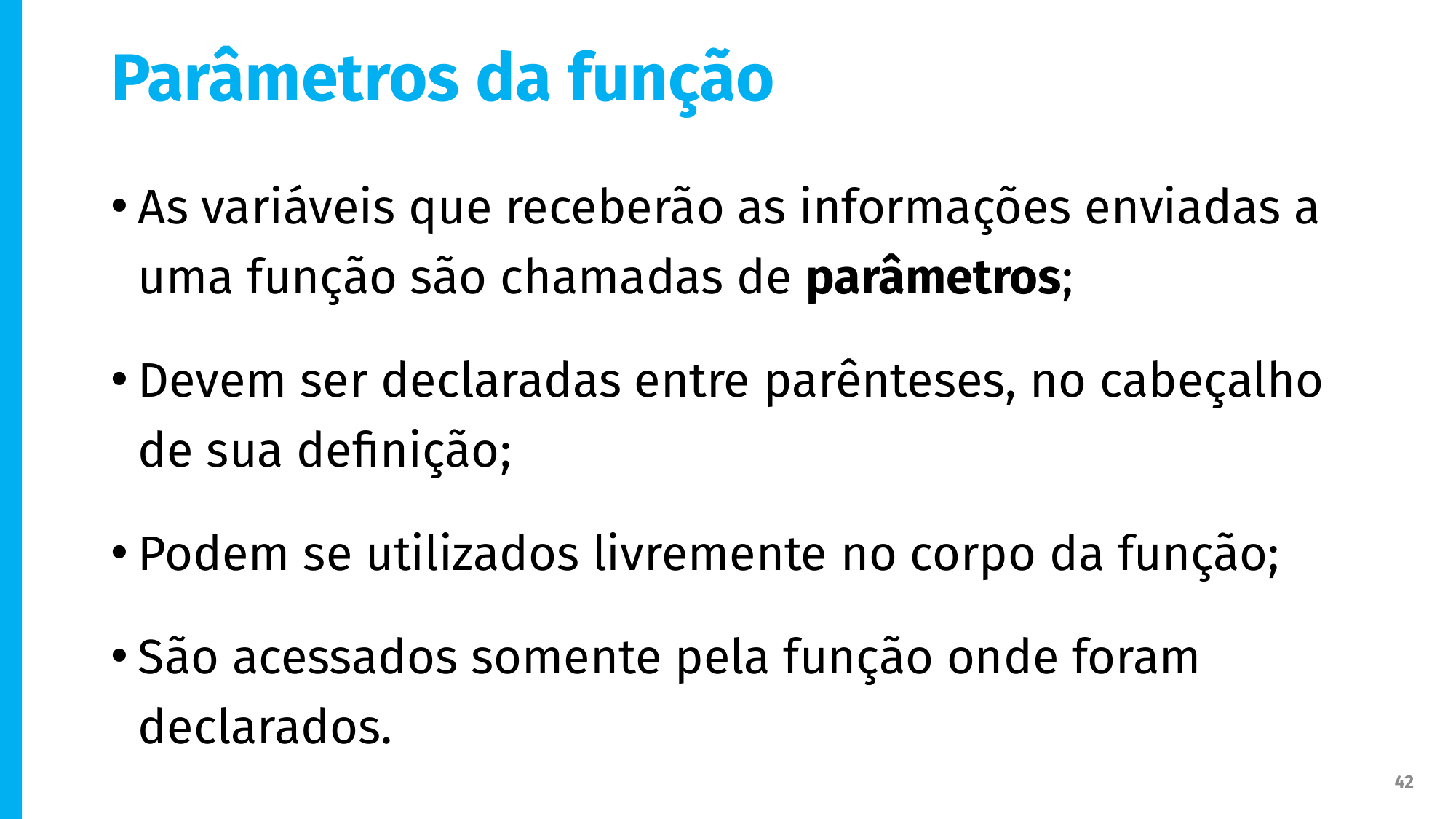

# Parâmetros da função
As variáveis que receberão as informações enviadas a uma função são chamadas de parâmetros;
Devem ser declaradas entre parênteses, no cabeçalho de sua definição;
Podem se utilizados livremente no corpo da função;
São acessados somente pela função onde foram declarados.

42